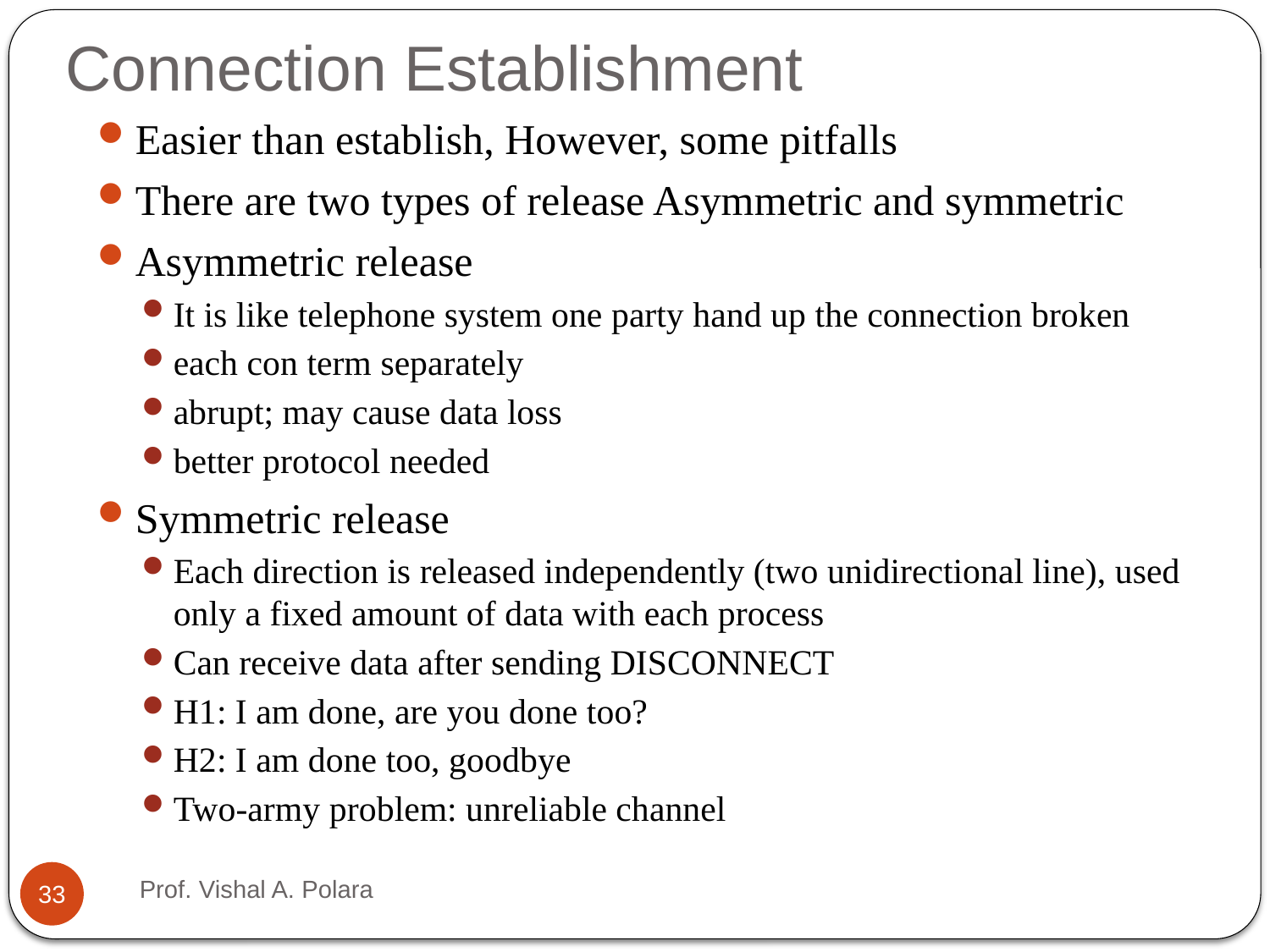

# Connection Establishment
Easier than establish, However, some pitfalls
There are two types of release Asymmetric and symmetric
Asymmetric release
It is like telephone system one party hand up the connection broken
each con term separately
abrupt; may cause data loss
better protocol needed
Symmetric release
Each direction is released independently (two unidirectional line), used only a fixed amount of data with each process
Can receive data after sending DISCONNECT
H1: I am done, are you done too?
H2: I am done too, goodbye
Two‐army problem: unreliable channel
Prof. Vishal A. Polara
33